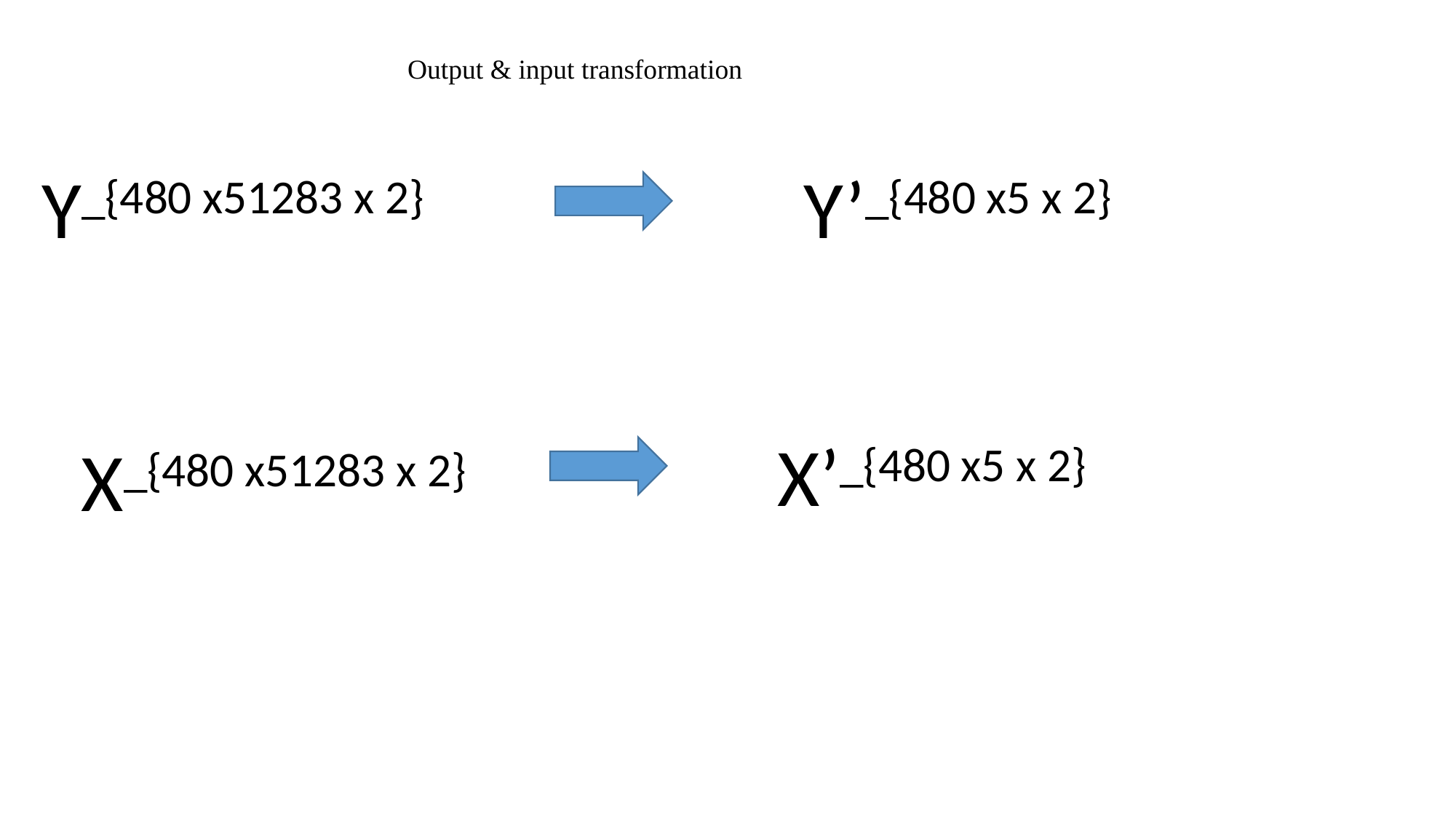

Output & input transformation
Y_{480 x51283 x 2}
Y’_{480 x5 x 2}

X’_{480 x5 x 2}
X_{480 x51283 x 2}